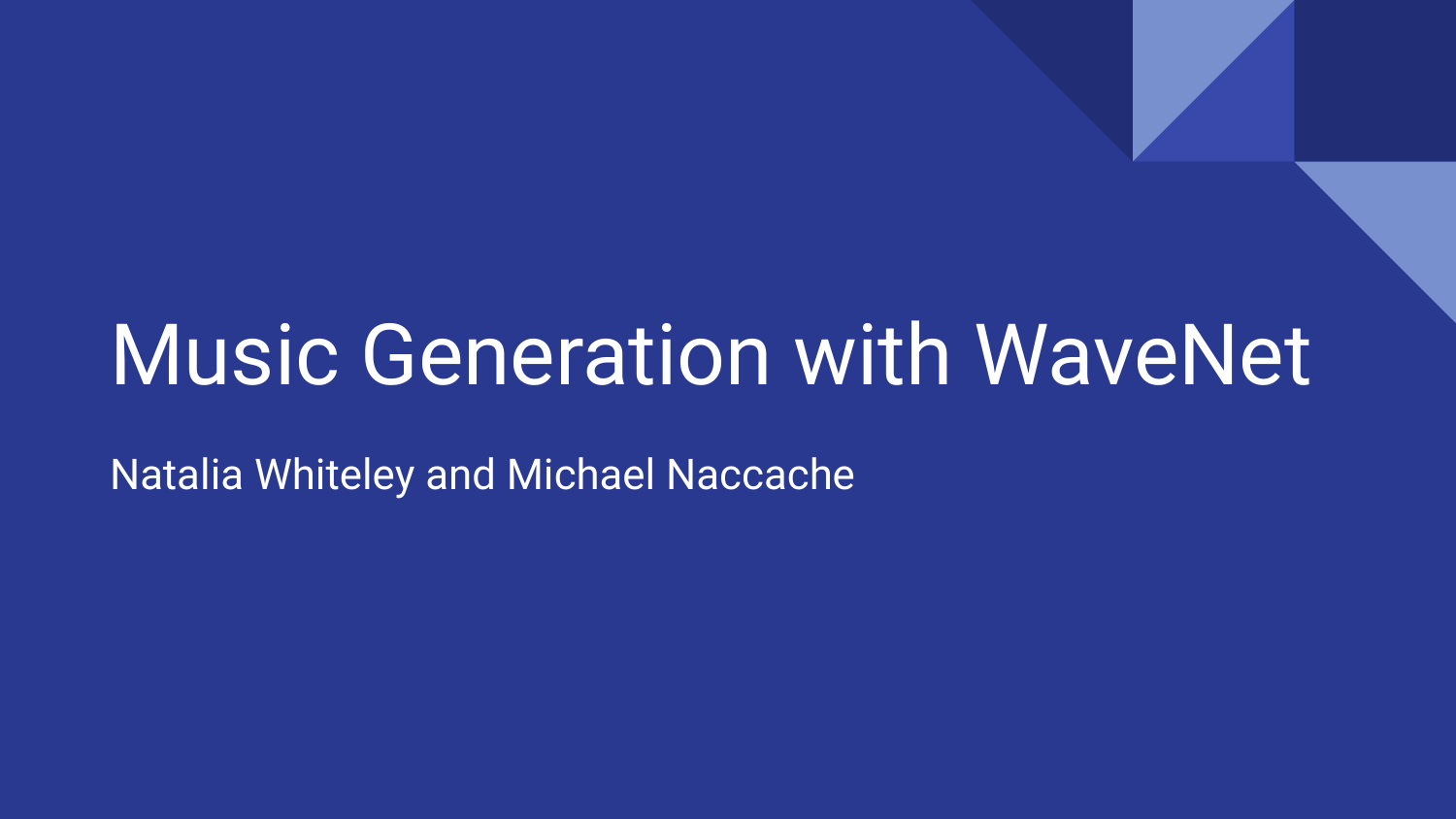

# Music Generation with WaveNet
Natalia Whiteley and Michael Naccache